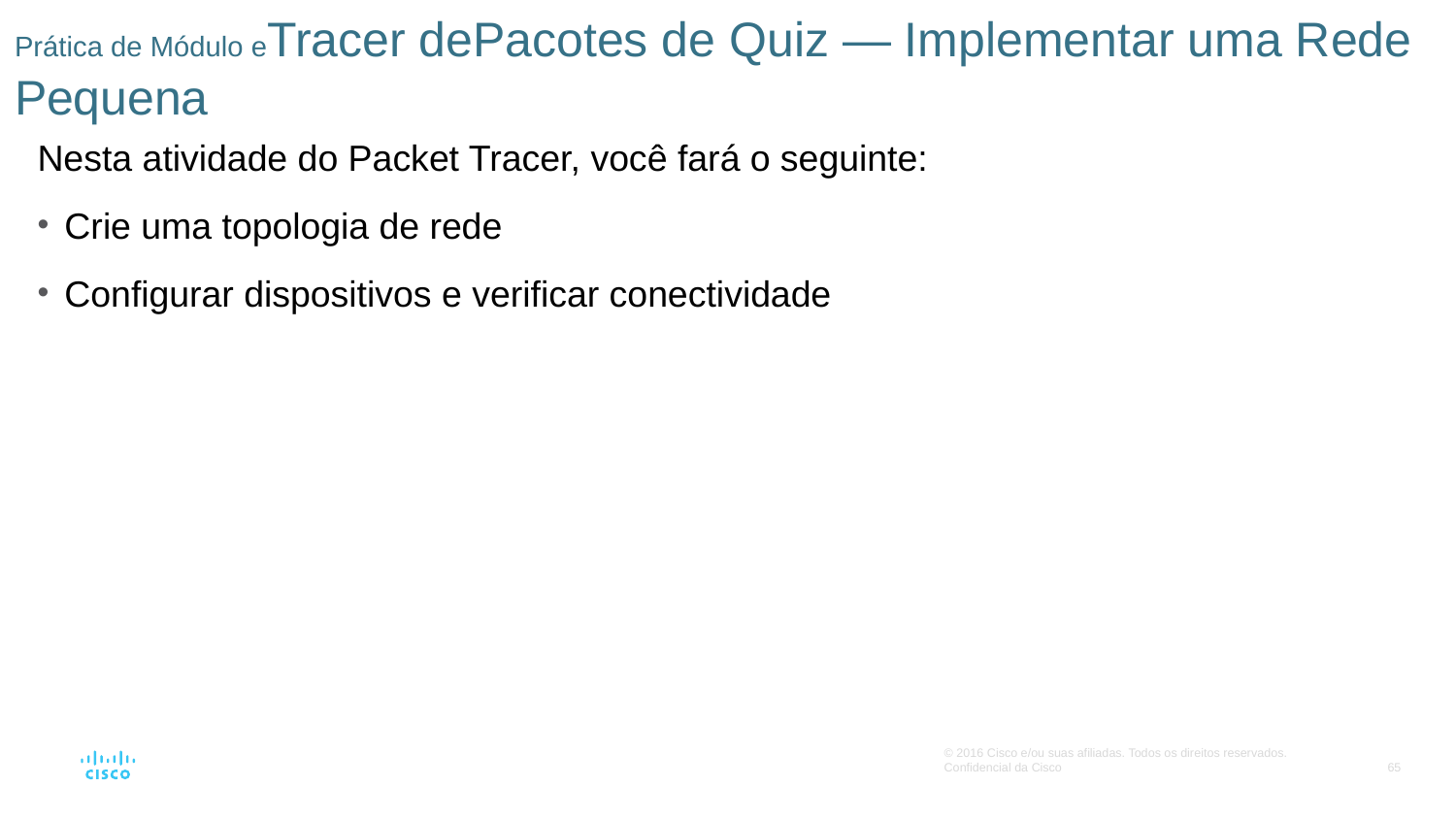

# Prática de Módulo eTracer dePacotes de Quiz — Implementar uma Rede Pequena
Nesta atividade do Packet Tracer, você fará o seguinte:
Crie uma topologia de rede
Configurar dispositivos e verificar conectividade